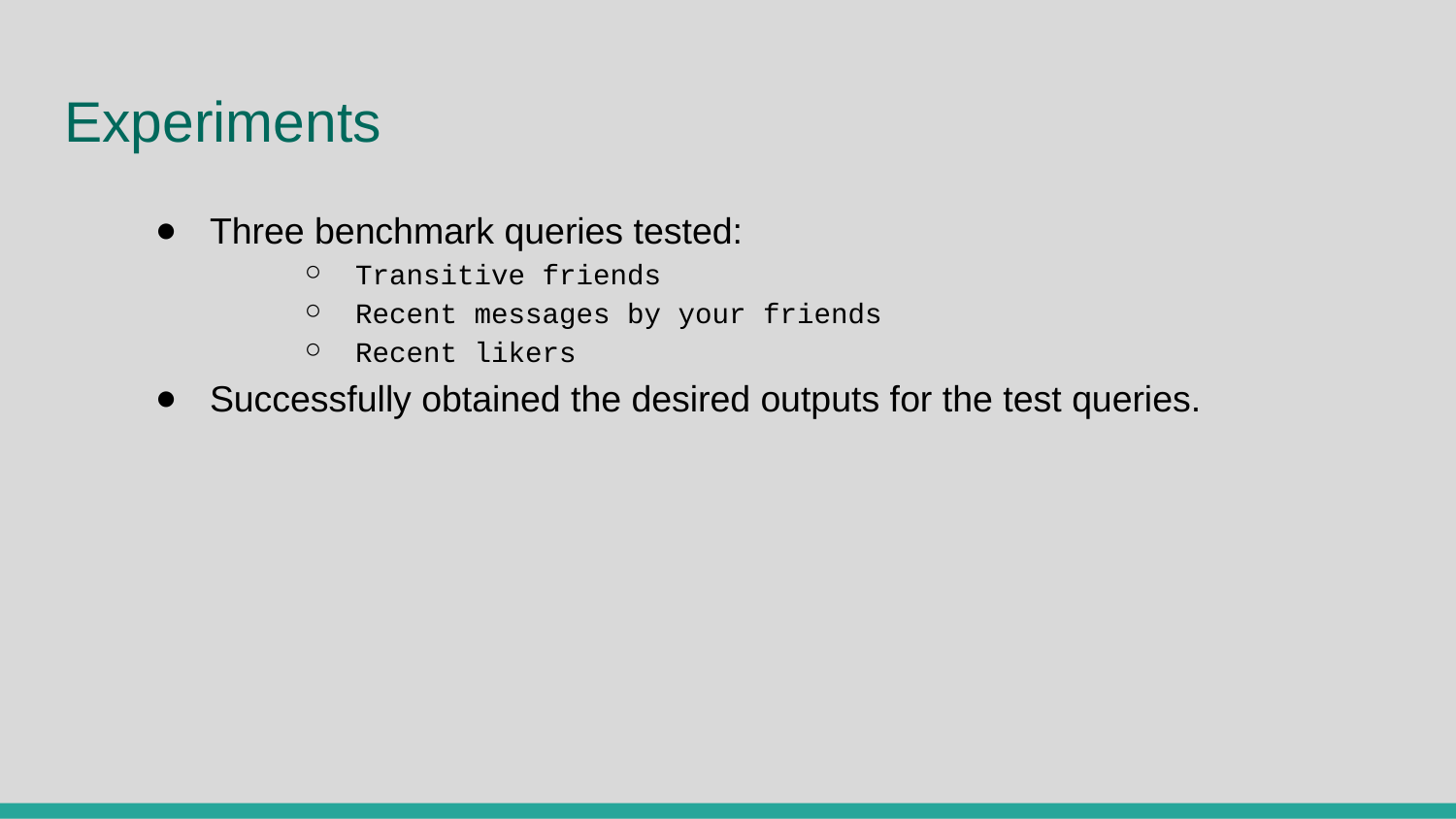

# Experiments
Three benchmark queries tested:
Transitive friends
Recent messages by your friends
Recent likers
Successfully obtained the desired outputs for the test queries.